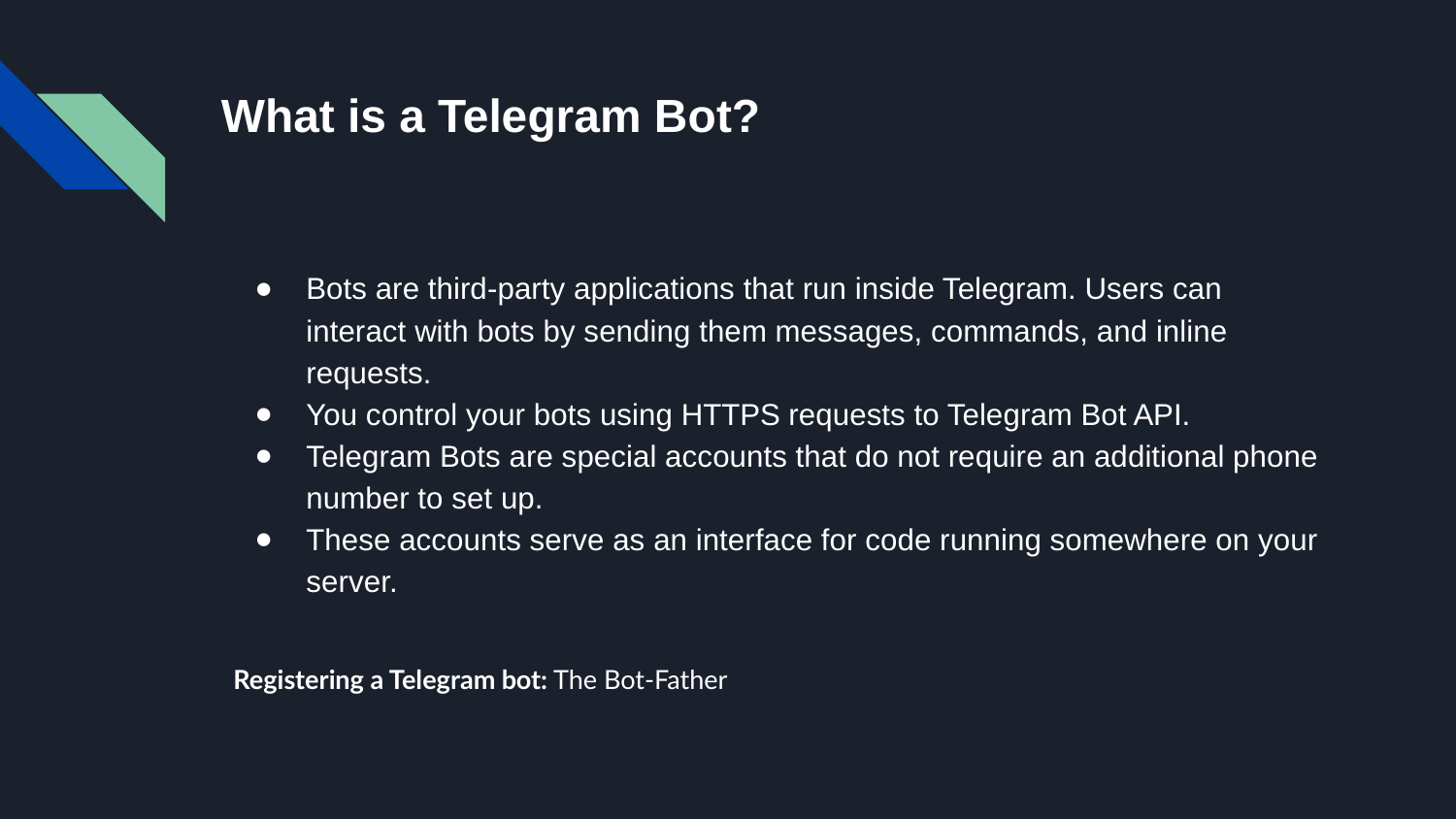

# What is a Telegram Bot?

Bots are third-party applications that run inside Telegram. Users can interact with bots by sending them messages, commands, and inline requests.
You control your bots using HTTPS requests to Telegram Bot API.
Telegram Bots are special accounts that do not require an additional phone number to set up.
These accounts serve as an interface for code running somewhere on your server.

Registering a Telegram bot: The Bot-Father